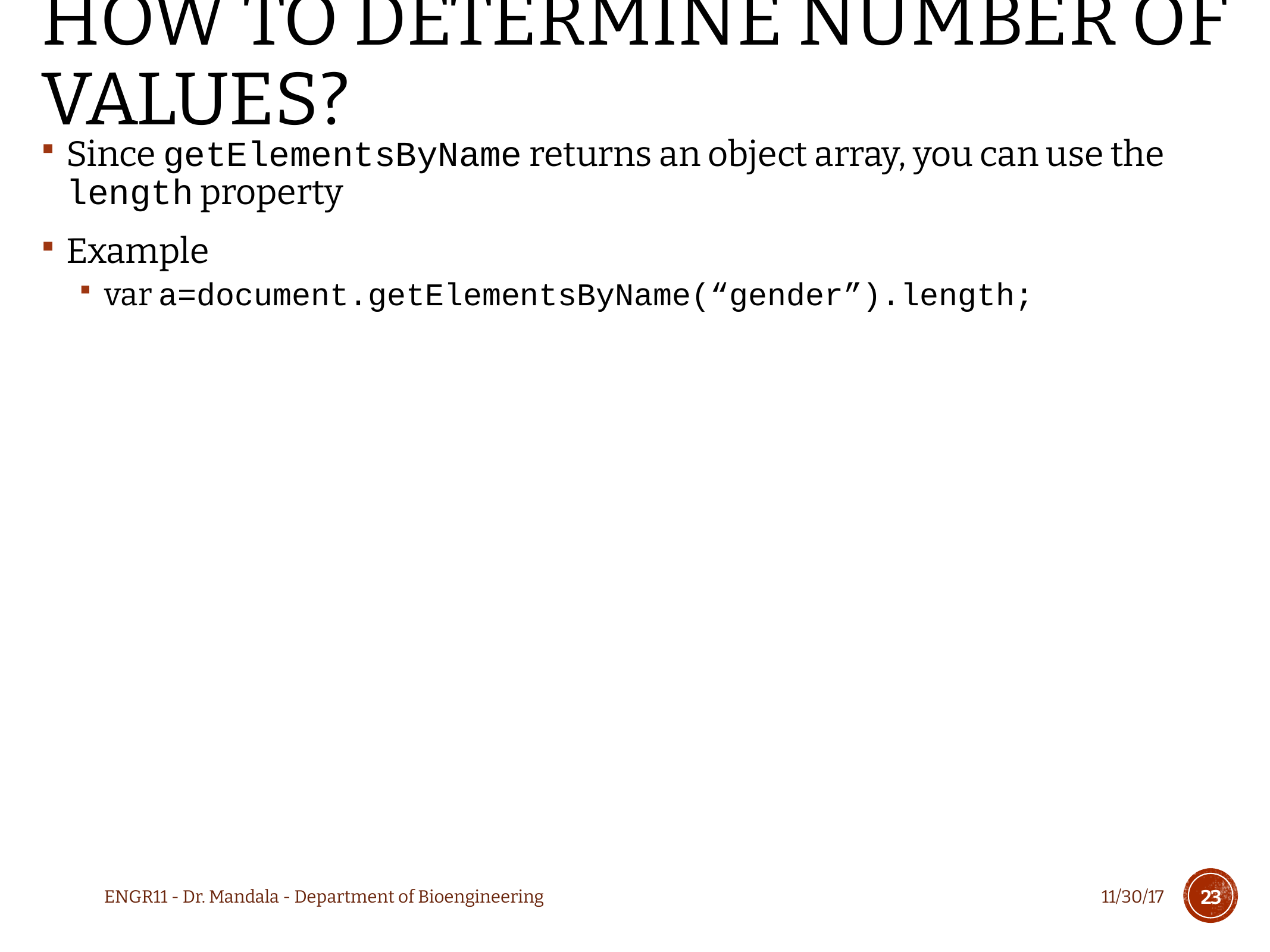

# How to determine number of values?
Since getElementsByName returns an object array, you can use the length property
Example
var a=document.getElementsByName(“gender”).length;

ENGR11 - Dr. Mandala - Department of Bioengineering
11/30/17
23